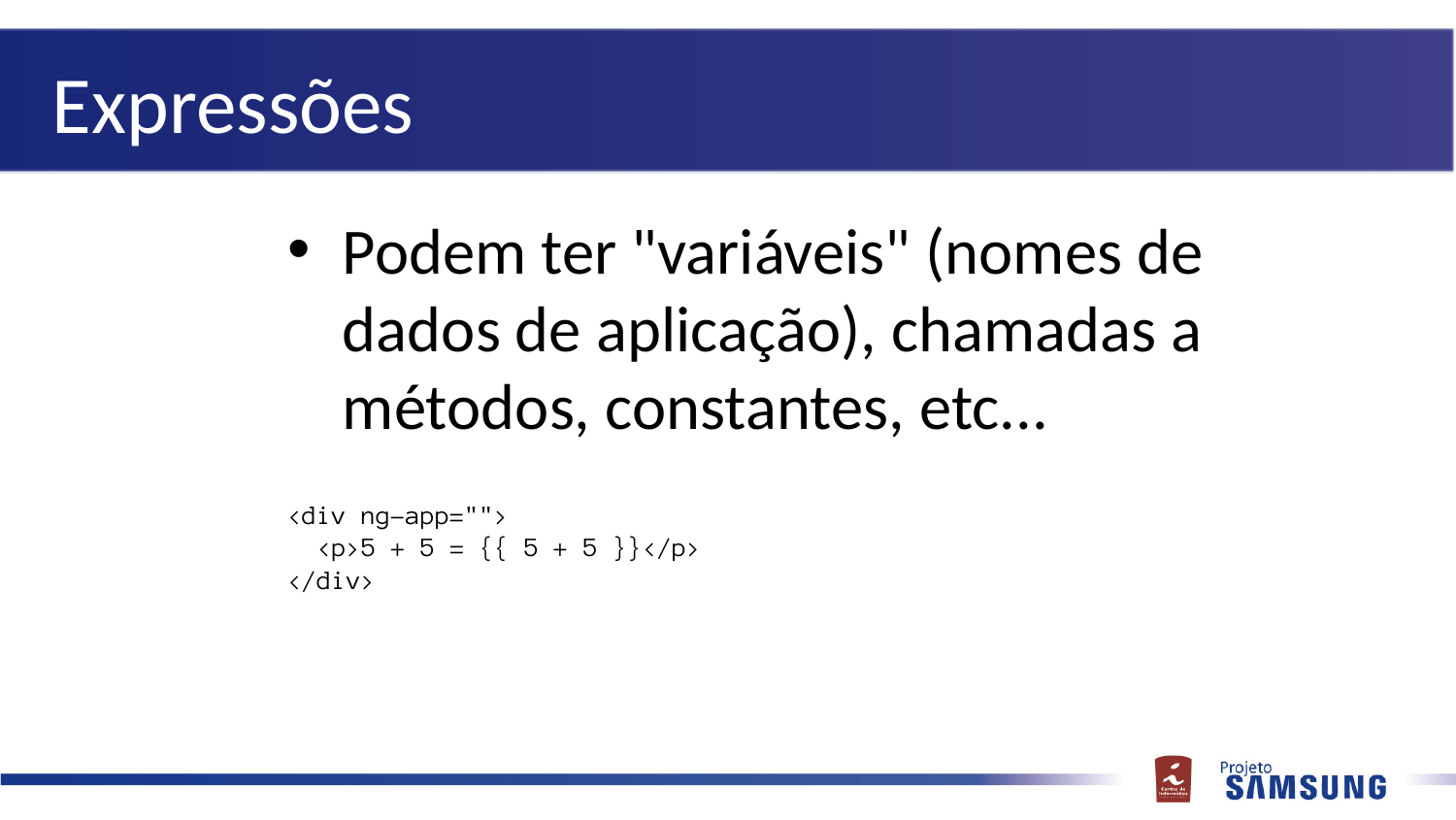

# Expressões
Podem ter "variáveis" (nomes de dados de aplicação), chamadas a métodos, constantes, etc...
<div ng-app="">
  <p>5 + 5 = {{ 5 + 5 }}</p>
</div>